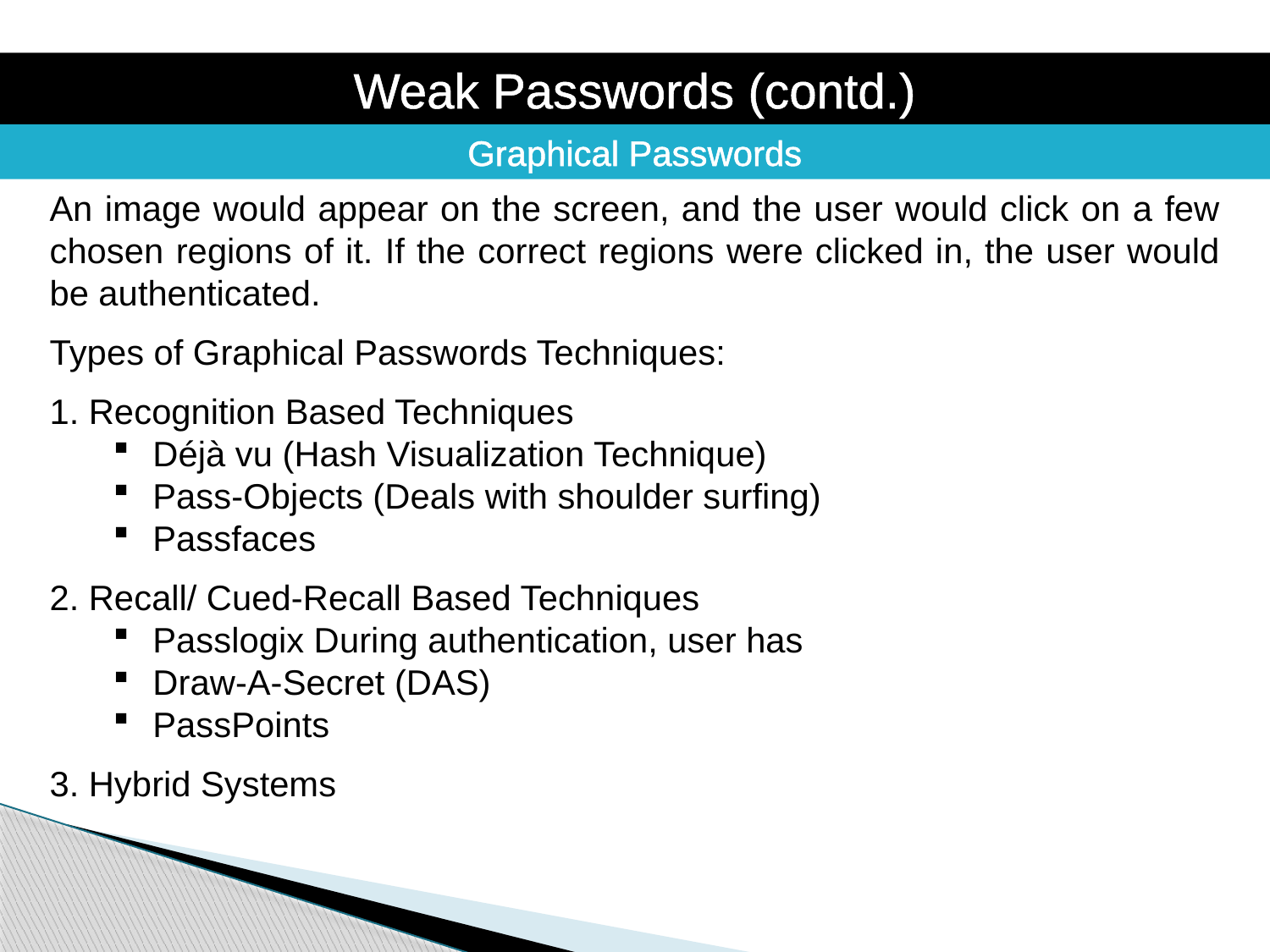

Weak Passwords (contd.)
Graphical Passwords
An image would appear on the screen, and the user would click on a few chosen regions of it. If the correct regions were clicked in, the user would be authenticated.

Types of Graphical Passwords Techniques:

1. Recognition Based Techniques
Déjà vu (Hash Visualization Technique)
Pass-Objects (Deals with shoulder surfing)
Passfaces

2. Recall/ Cued-Recall Based Techniques
Passlogix During authentication, user has
Draw-A-Secret (DAS)
PassPoints

3. Hybrid Systems